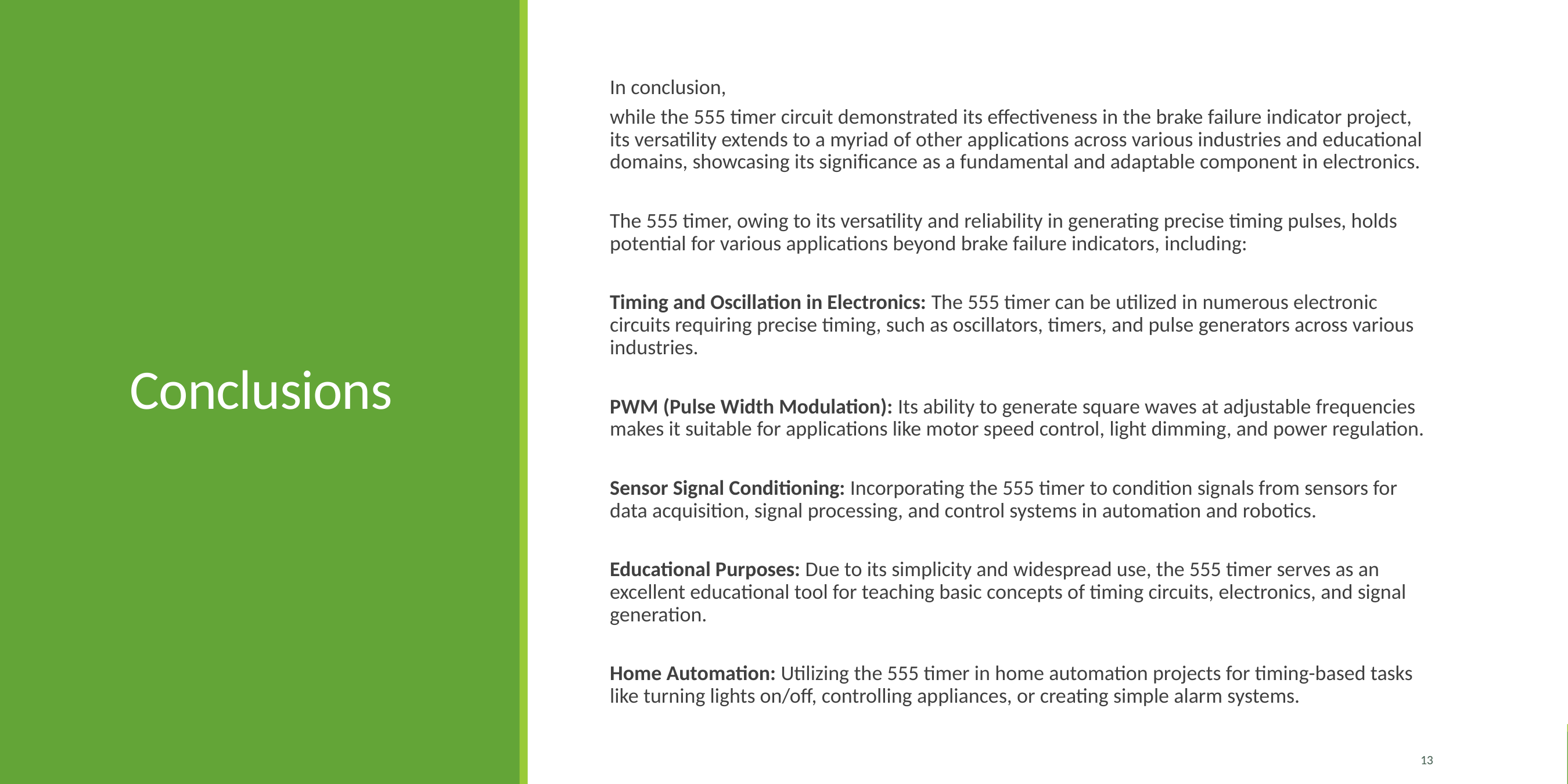

Conclusions
In conclusion,
while the 555 timer circuit demonstrated its effectiveness in the brake failure indicator project, its versatility extends to a myriad of other applications across various industries and educational domains, showcasing its significance as a fundamental and adaptable component in electronics.

The 555 timer, owing to its versatility and reliability in generating precise timing pulses, holds potential for various applications beyond brake failure indicators, including:

Timing and Oscillation in Electronics: The 555 timer can be utilized in numerous electronic circuits requiring precise timing, such as oscillators, timers, and pulse generators across various industries.

PWM (Pulse Width Modulation): Its ability to generate square waves at adjustable frequencies makes it suitable for applications like motor speed control, light dimming, and power regulation.

Sensor Signal Conditioning: Incorporating the 555 timer to condition signals from sensors for data acquisition, signal processing, and control systems in automation and robotics.

Educational Purposes: Due to its simplicity and widespread use, the 555 timer serves as an excellent educational tool for teaching basic concepts of timing circuits, electronics, and signal generation.

Home Automation: Utilizing the 555 timer in home automation projects for timing-based tasks like turning lights on/off, controlling appliances, or creating simple alarm systems.

13